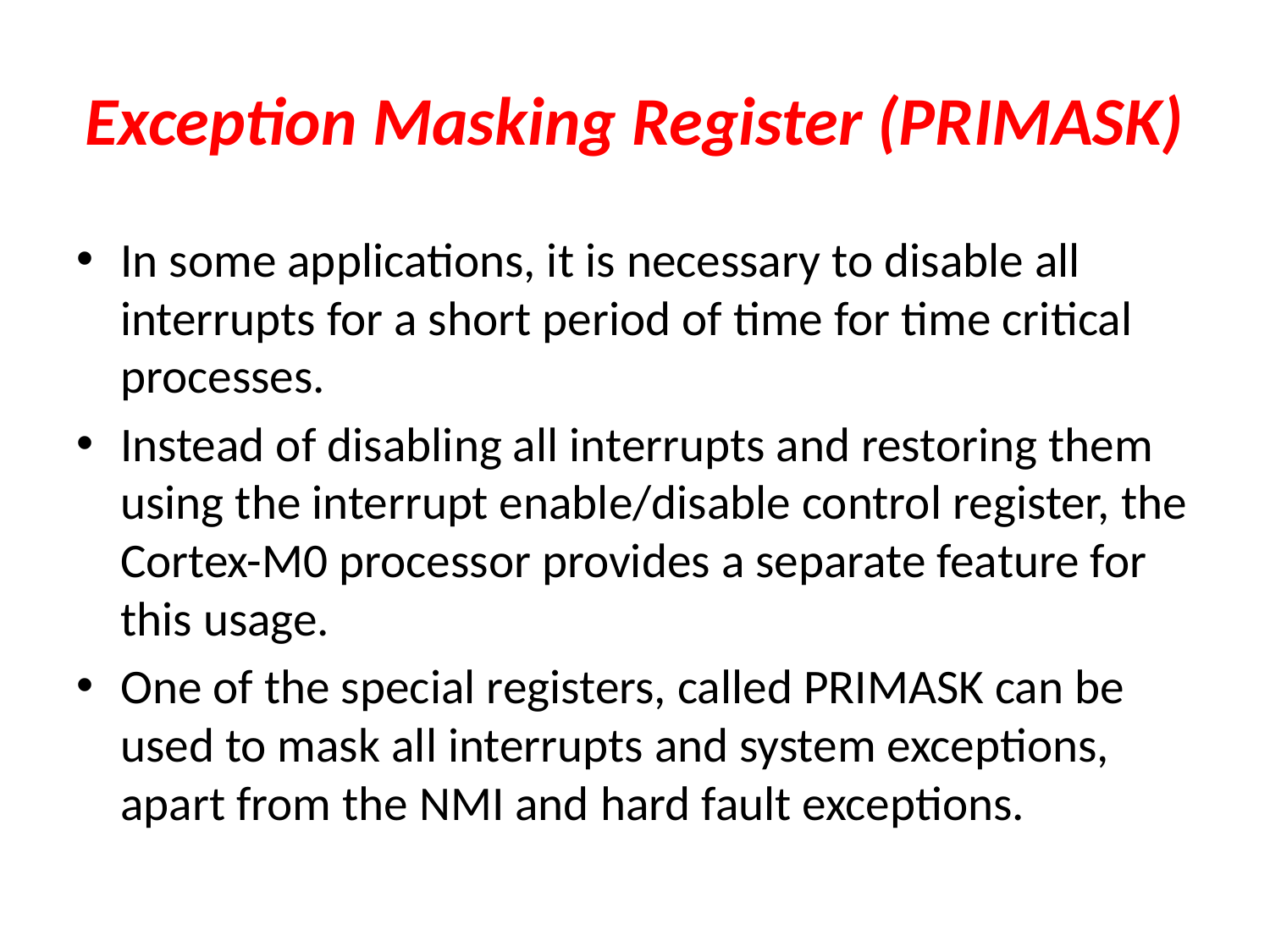

# Exception Masking Register (PRIMASK)
In some applications, it is necessary to disable all interrupts for a short period of time for time critical processes.
Instead of disabling all interrupts and restoring them using the interrupt enable/disable control register, the Cortex-M0 processor provides a separate feature for this usage.
One of the special registers, called PRIMASK can be used to mask all interrupts and system exceptions, apart from the NMI and hard fault exceptions.